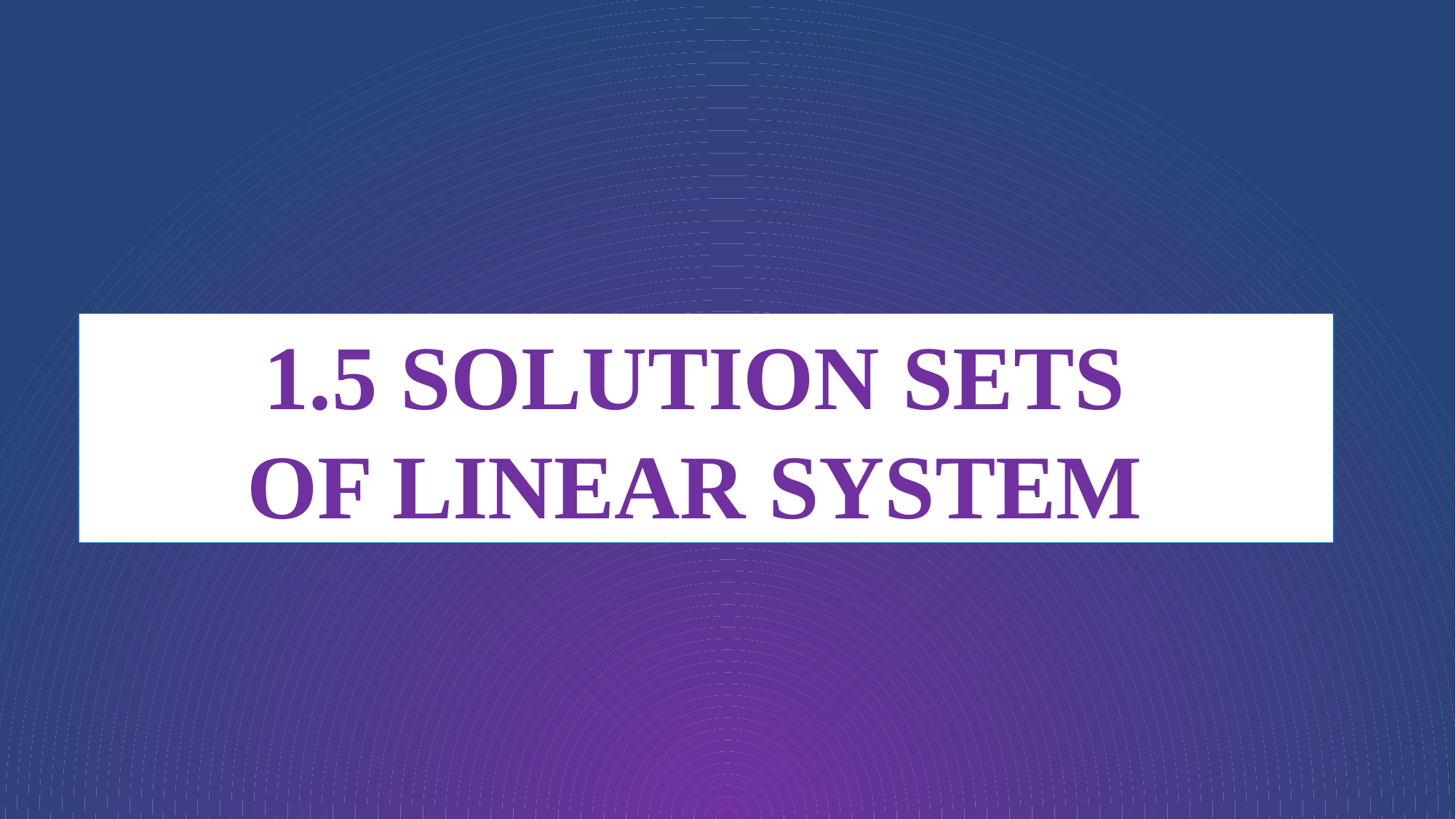

#

1.5 SOLUTION SETS
OF LINEAR SYSTEM